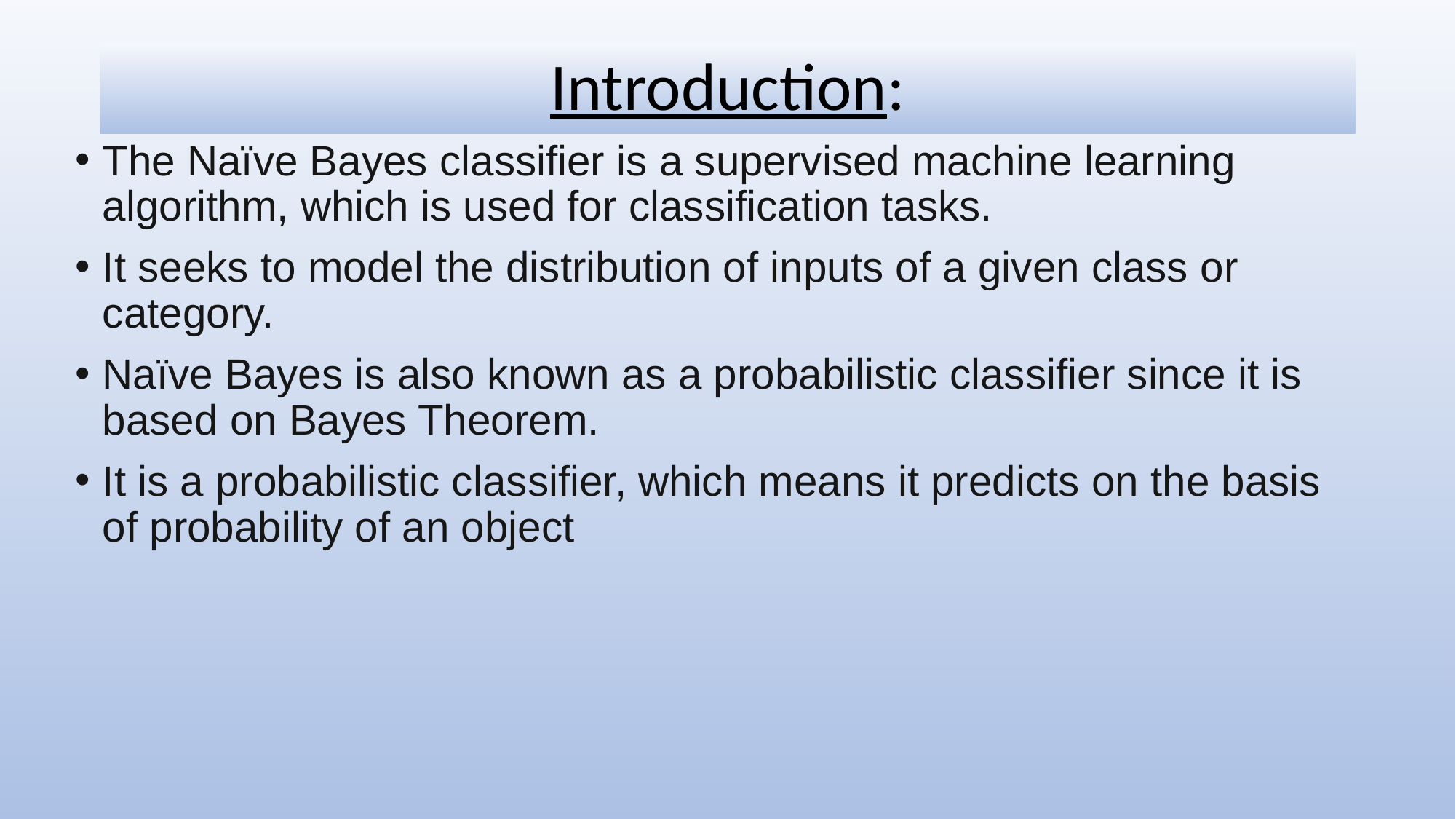

# Introduction:
The Naïve Bayes classifier is a supervised machine learning algorithm, which is used for classification tasks.
It seeks to model the distribution of inputs of a given class or category.
Naïve Bayes is also known as a probabilistic classifier since it is based on Bayes Theorem.
It is a probabilistic classifier, which means it predicts on the basis of probability of an object